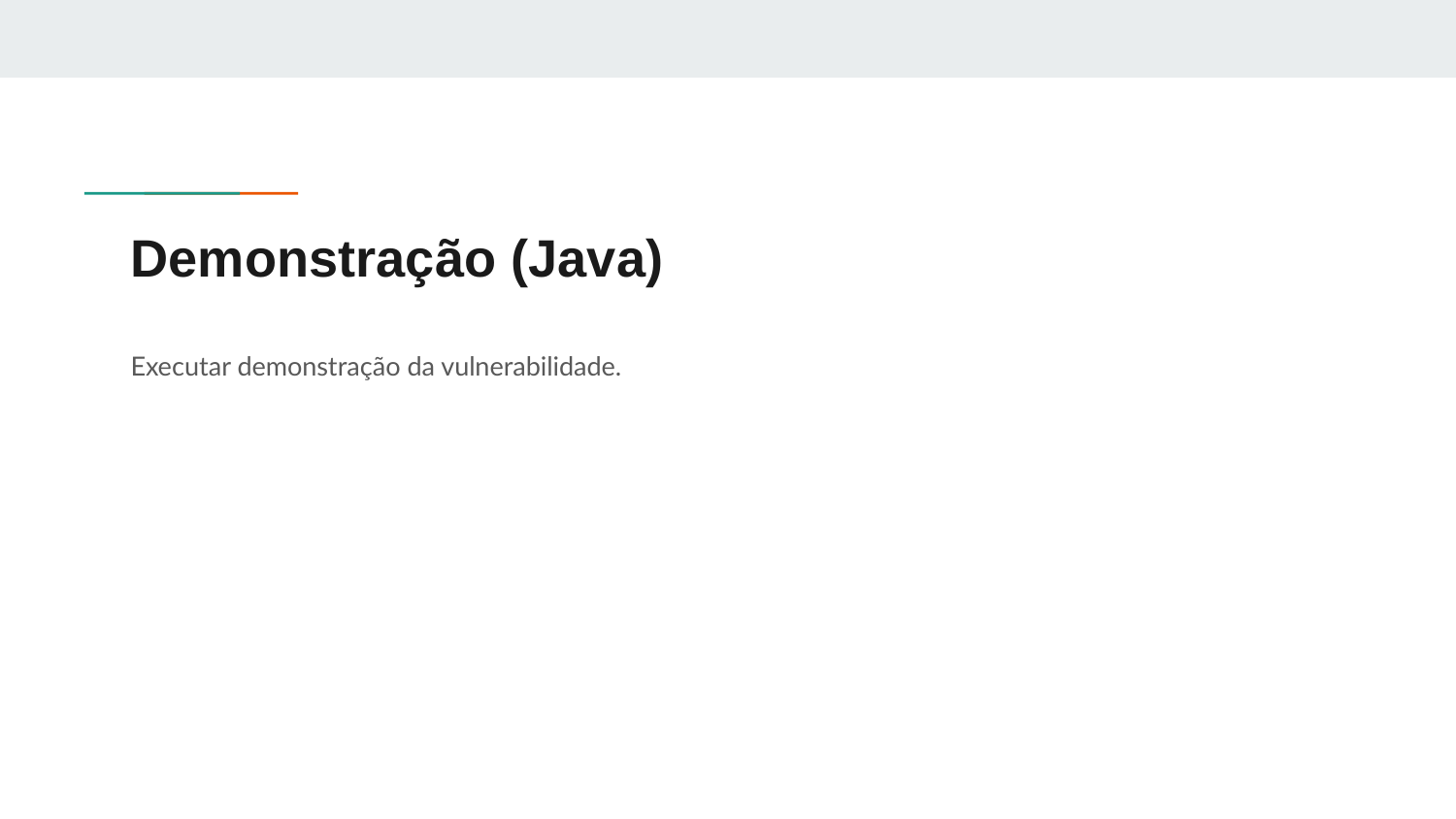

# Demonstração (Java)
Executar demonstração da vulnerabilidade.